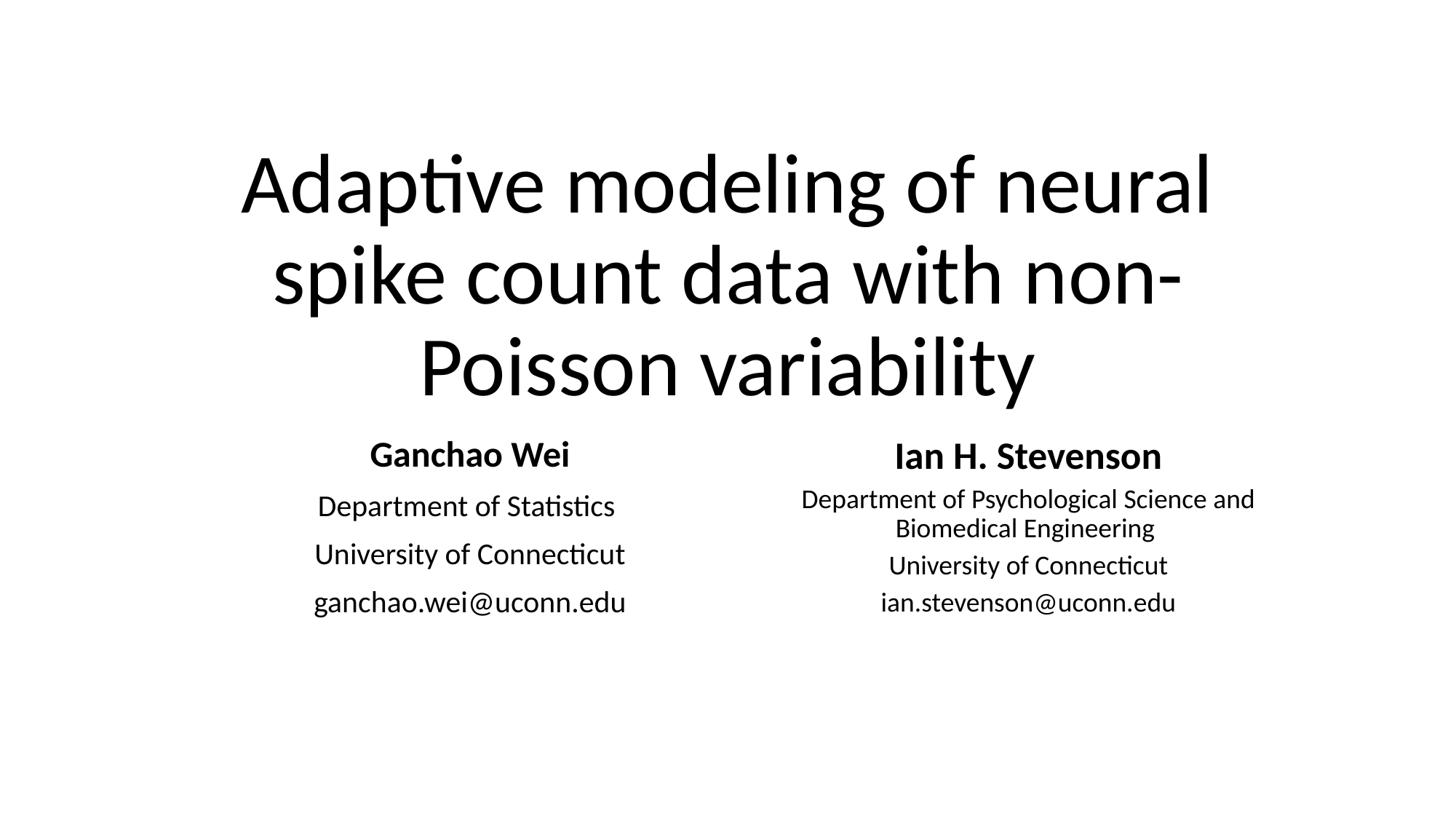

# Adaptive modeling of neural spike count data with non-Poisson variability
Ganchao Wei
Department of Statistics
University of Connecticut
ganchao.wei@uconn.edu
Ian H. Stevenson
Department of Psychological Science and Biomedical Engineering
University of Connecticut
ian.stevenson@uconn.edu